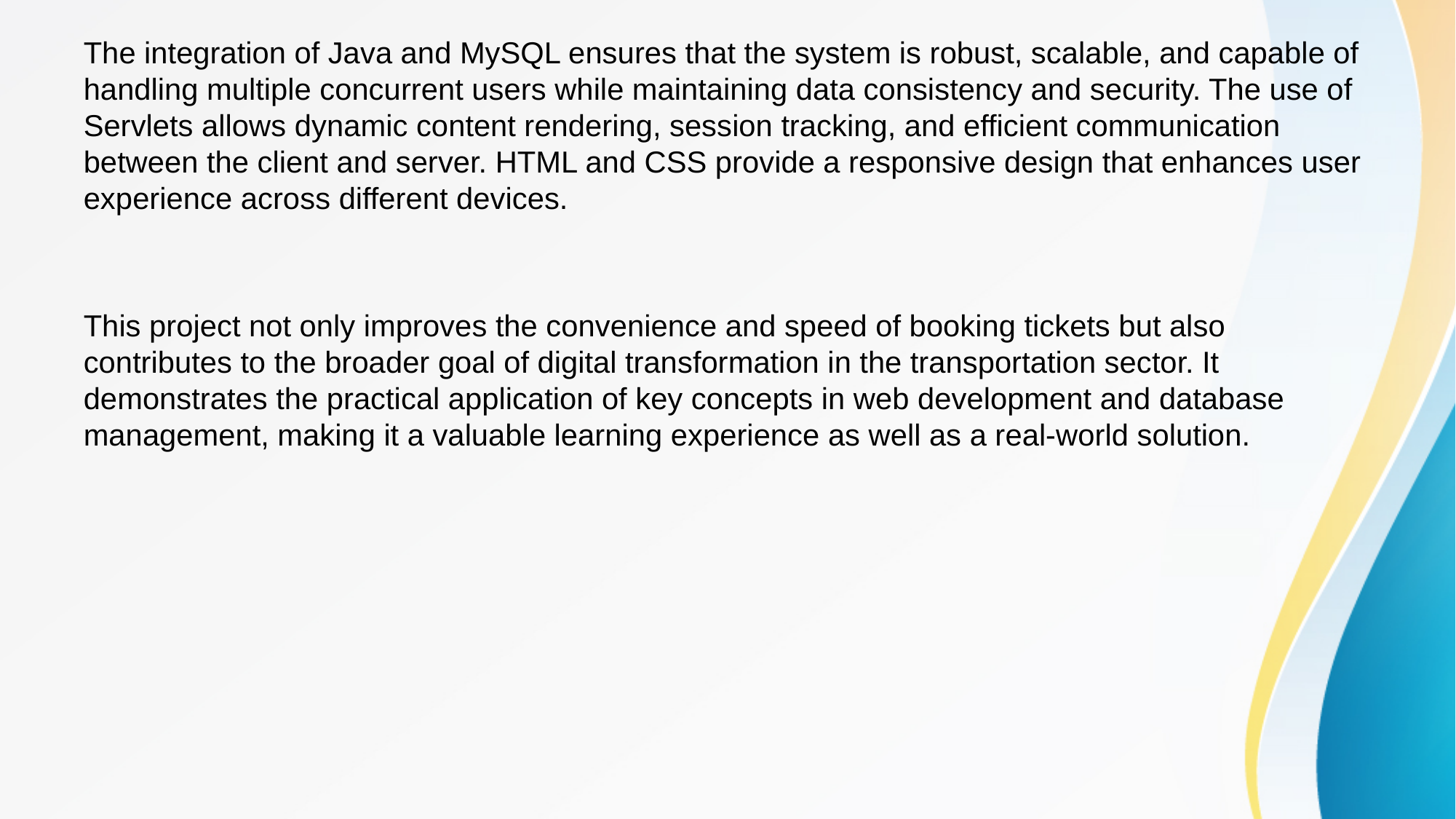

The integration of Java and MySQL ensures that the system is robust, scalable, and capable of handling multiple concurrent users while maintaining data consistency and security. The use of Servlets allows dynamic content rendering, session tracking, and efficient communication between the client and server. HTML and CSS provide a responsive design that enhances user experience across different devices.

This project not only improves the convenience and speed of booking tickets but also contributes to the broader goal of digital transformation in the transportation sector. It demonstrates the practical application of key concepts in web development and database management, making it a valuable learning experience as well as a real-world solution.